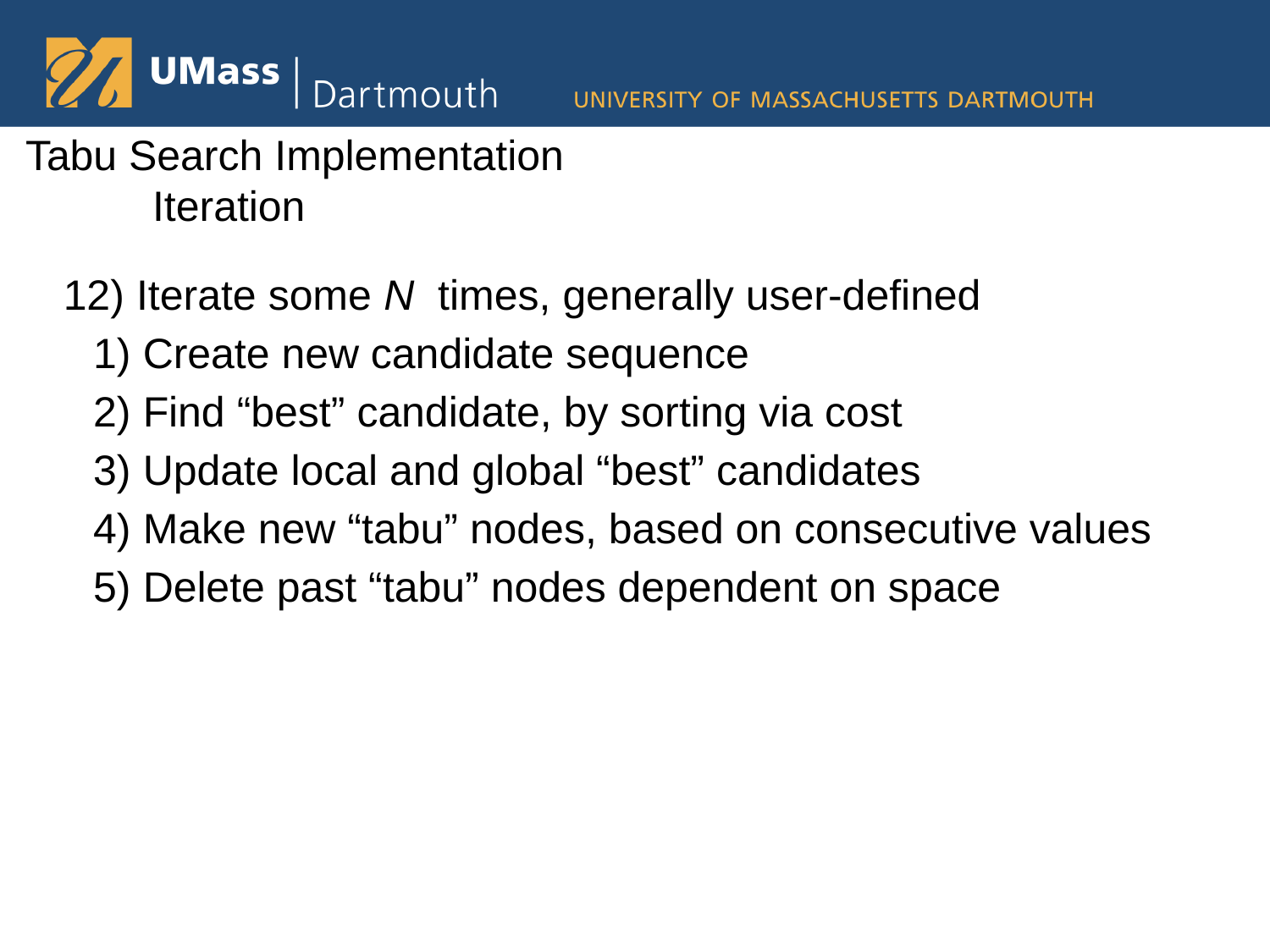

Tabu Search Implementation
	Iteration
 Iterate some N  times, generally user-defined
 Create new candidate sequence
 Find “best” candidate, by sorting via cost
 Update local and global “best” candidates
 Make new “tabu” nodes, based on consecutive values
 Delete past “tabu” nodes dependent on space